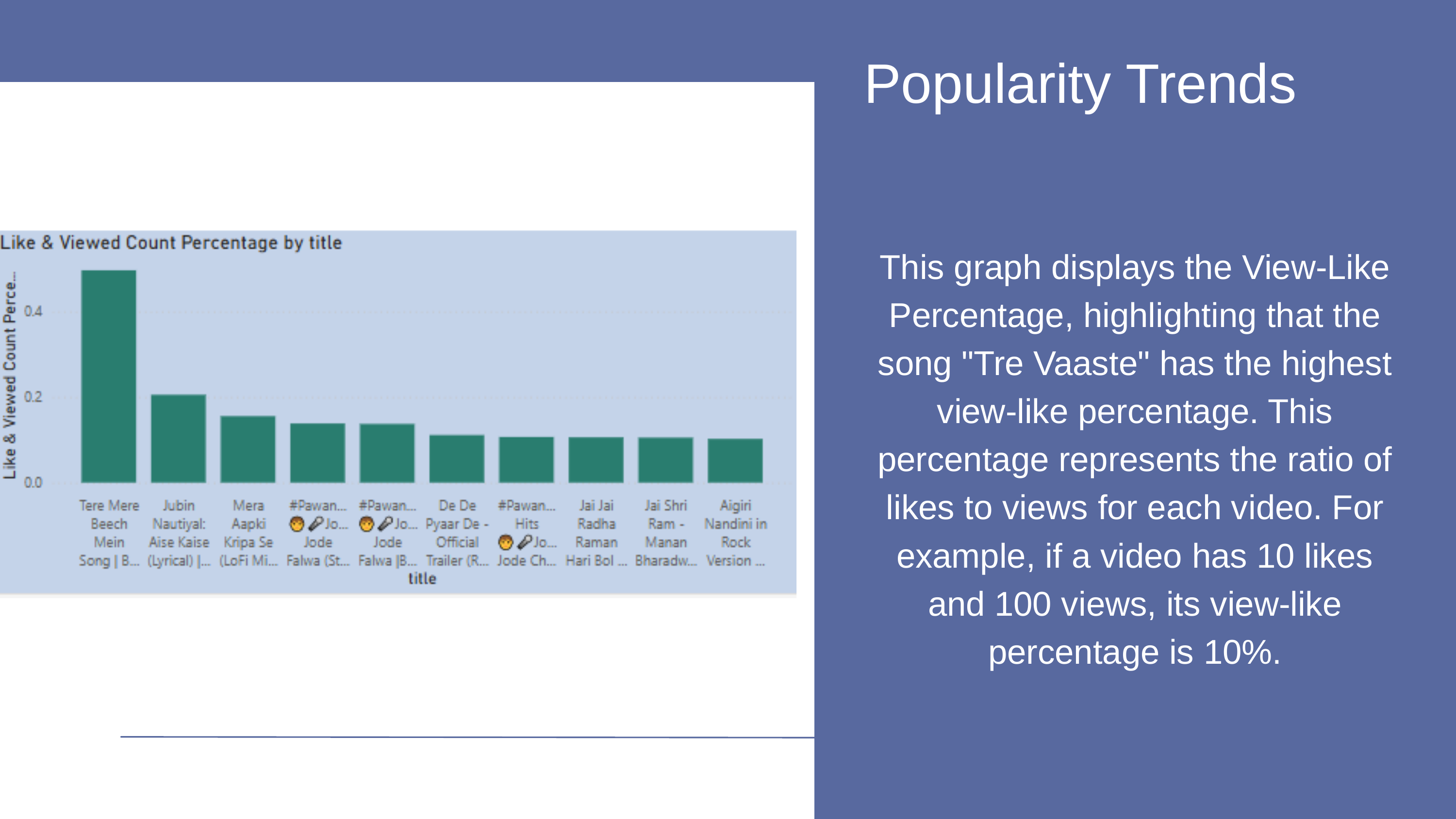

Popularity Trends

This graph displays the View-Like Percentage, highlighting that the song "Tre Vaaste" has the highest view-like percentage. This percentage represents the ratio of likes to views for each video. For example, if a video has 10 likes and 100 views, its view-like percentage is 10%.